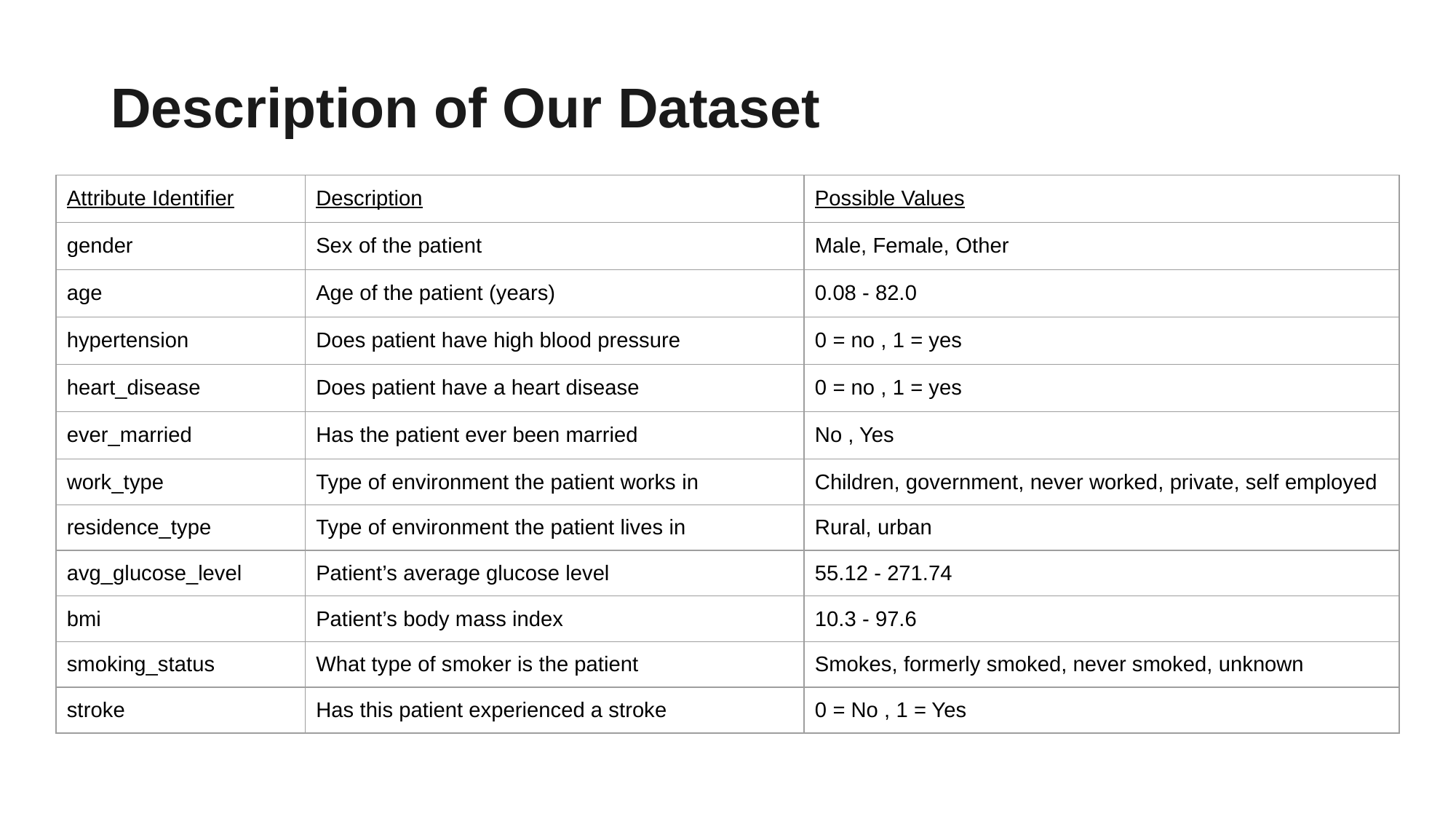

# Description of Our Dataset
| Attribute Identifier | Description | Possible Values |
| --- | --- | --- |
| gender | Sex of the patient | Male, Female, Other |
| age | Age of the patient (years) | 0.08 - 82.0 |
| hypertension | Does patient have high blood pressure | 0 = no , 1 = yes |
| heart\_disease | Does patient have a heart disease | 0 = no , 1 = yes |
| ever\_married | Has the patient ever been married | No , Yes |
| work\_type | Type of environment the patient works in | Children, government, never worked, private, self employed |
| residence\_type | Type of environment the patient lives in | Rural, urban |
| avg\_glucose\_level | Patient’s average glucose level | 55.12 - 271.74 |
| bmi | Patient’s body mass index | 10.3 - 97.6 |
| smoking\_status | What type of smoker is the patient | Smokes, formerly smoked, never smoked, unknown |
| stroke | Has this patient experienced a stroke | 0 = No , 1 = Yes |